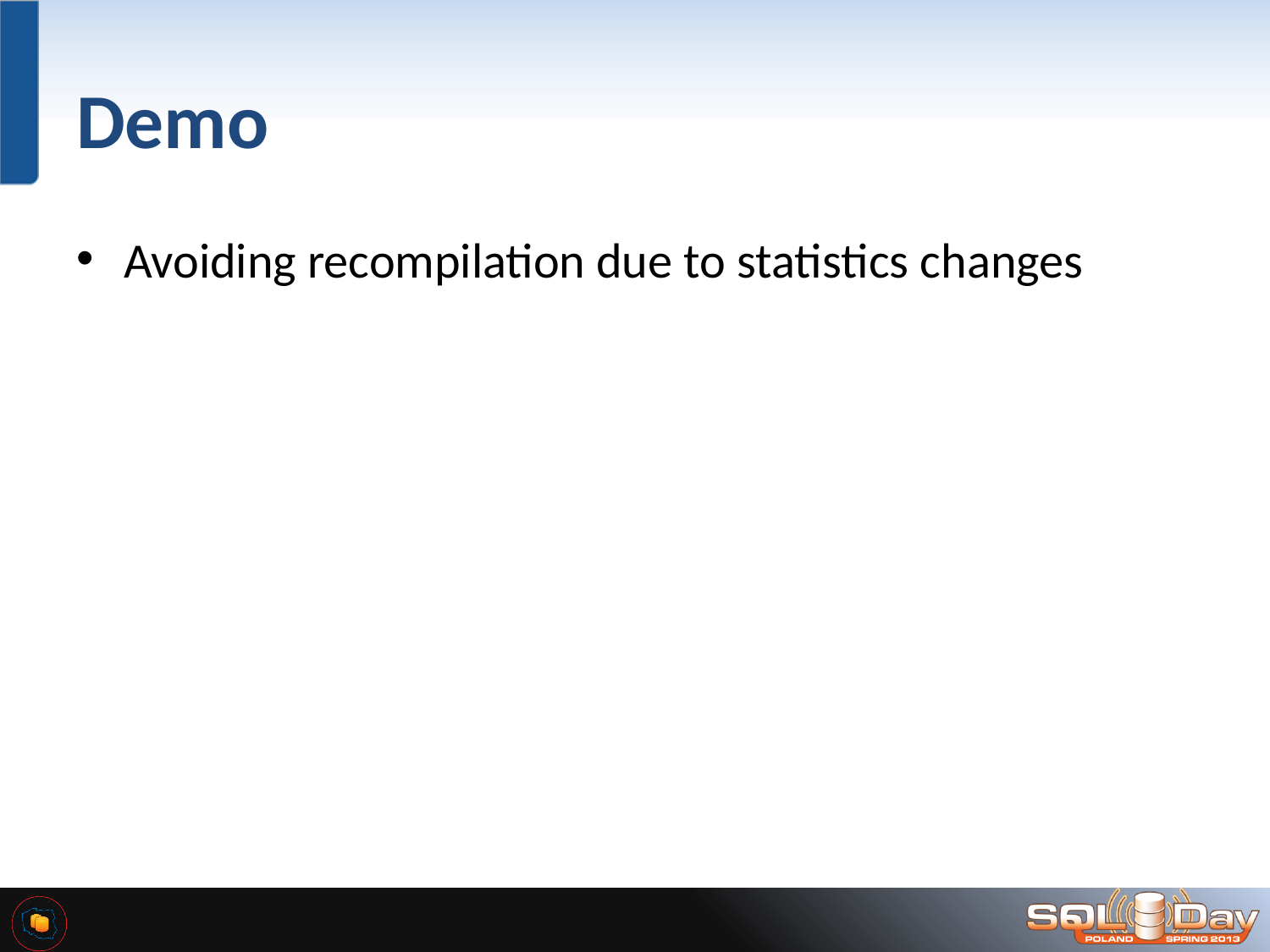

# Demo
Avoiding recompilation due to statistics changes